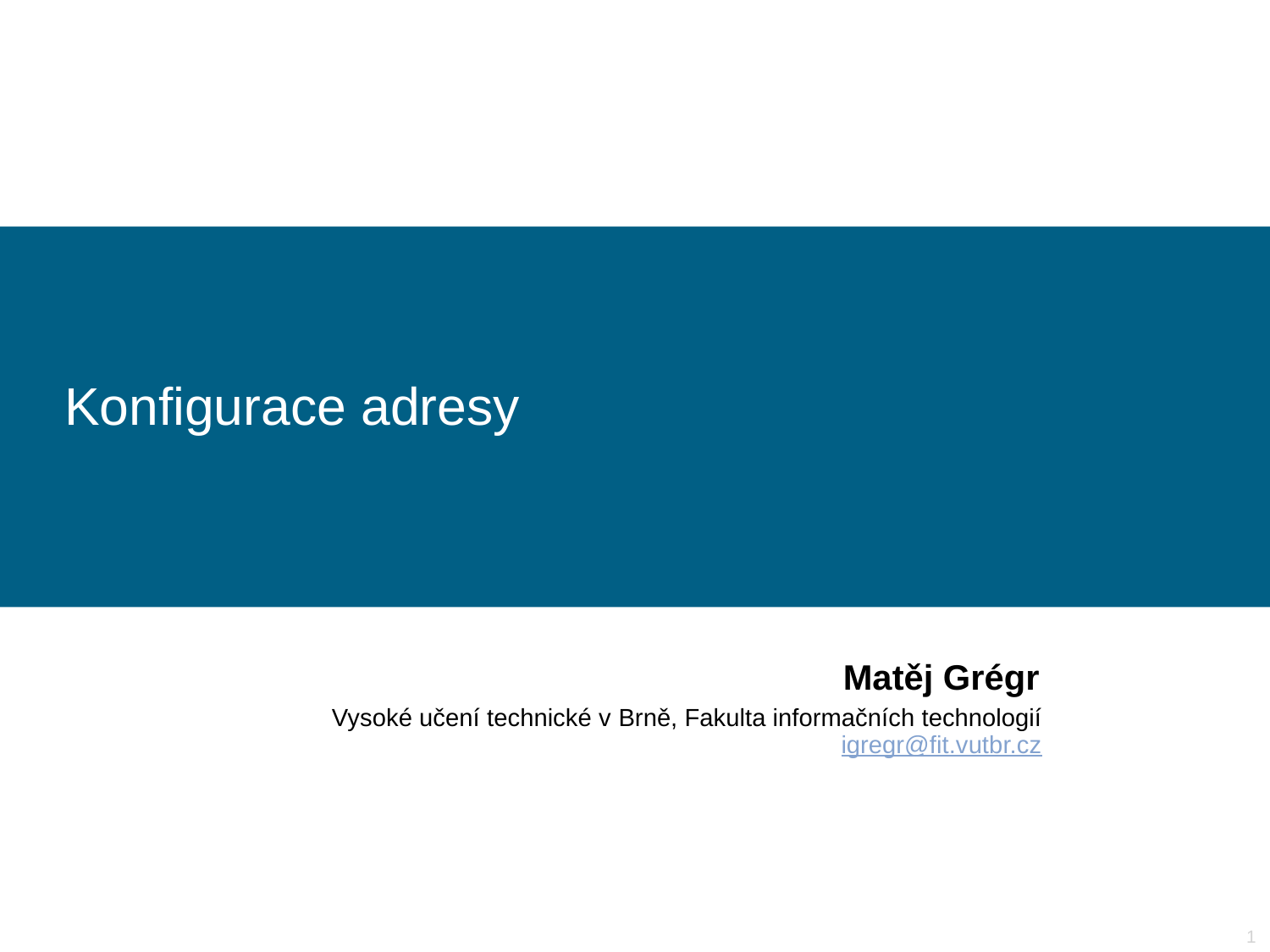

# Konfigurace adresy
Matěj Grégr
Vysoké učení technické v Brně, Fakulta informačních technologií
igregr@fit.vutbr.cz